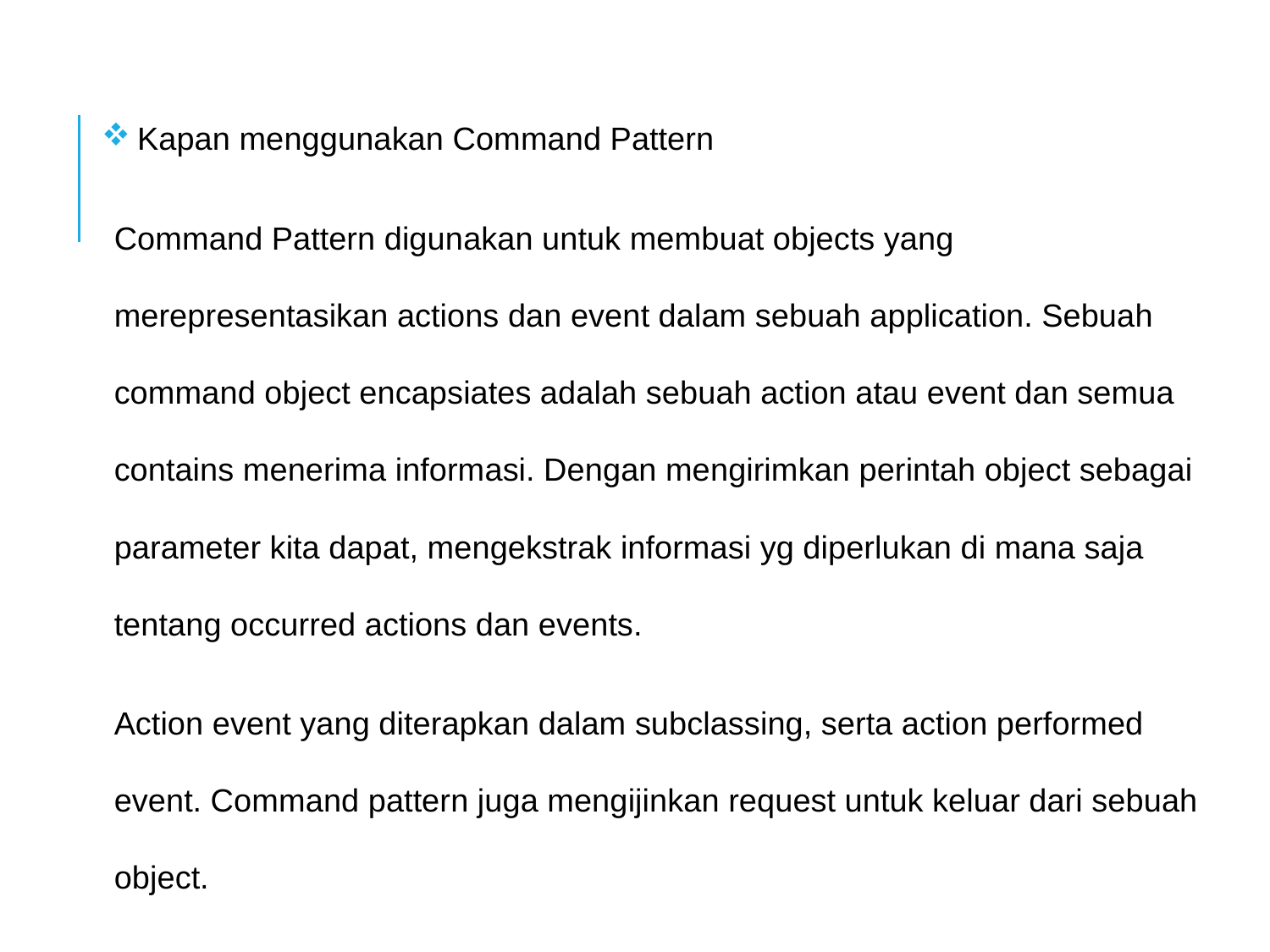

Kapan menggunakan Command Pattern
		Command Pattern digunakan untuk membuat objects yang merepresentasikan actions dan event dalam sebuah application. Sebuah command object encapsiates adalah sebuah action atau event dan semua contains menerima informasi. Dengan mengirimkan perintah object sebagai parameter kita dapat, mengekstrak informasi yg diperlukan di mana saja tentang occurred actions dan events.
		Action event yang diterapkan dalam subclassing, serta action performed event. Command pattern juga mengijinkan request untuk keluar dari sebuah object.